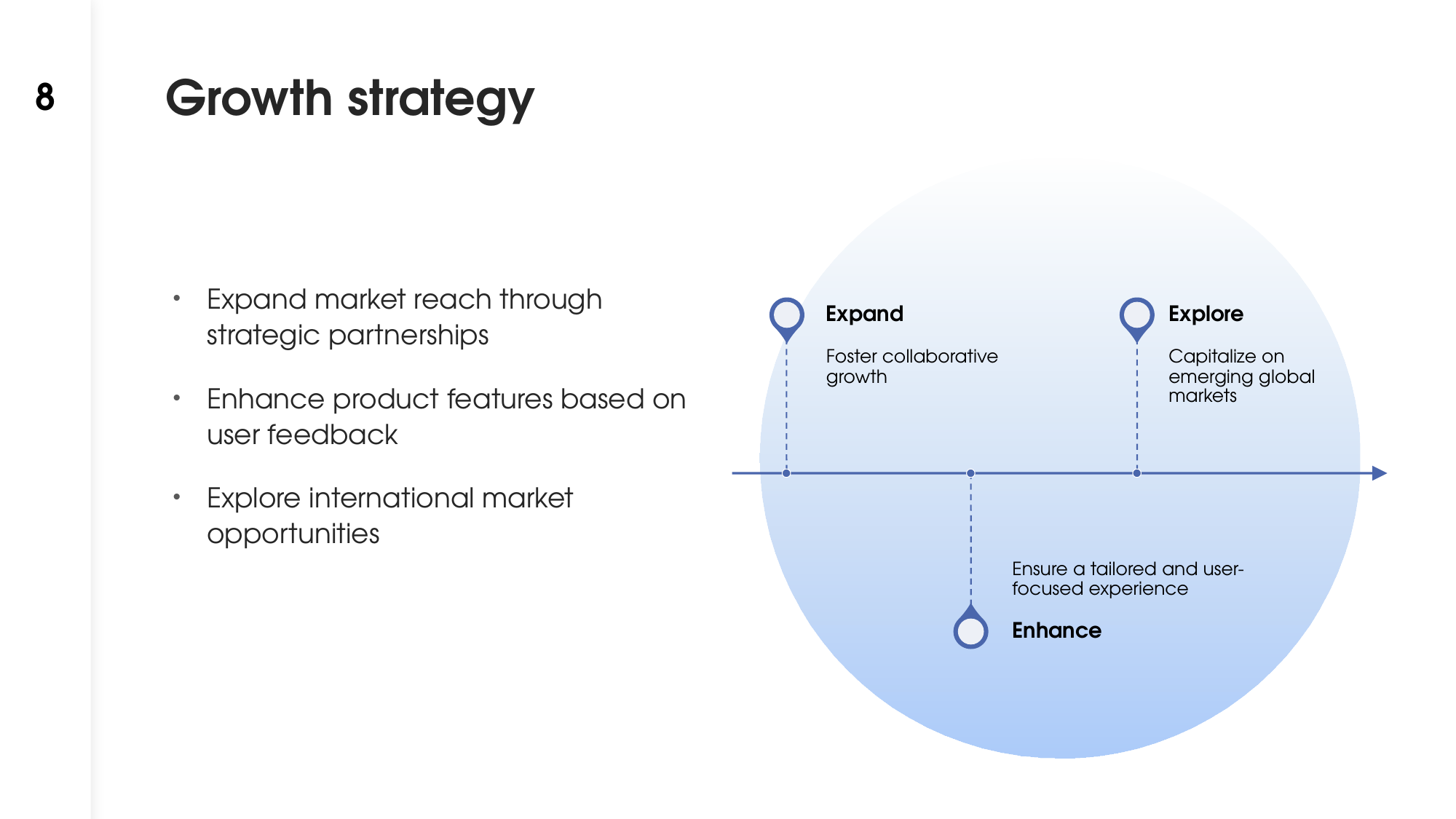

8
# Growth strategy
Foster collaborative
growth
Expand
Ensure a tailored and user-focused experience
Enhance
Capitalize on emerging global markets
Explore
Expand market reach through strategic partnerships
Enhance product features based on user feedback
Explore international market opportunities